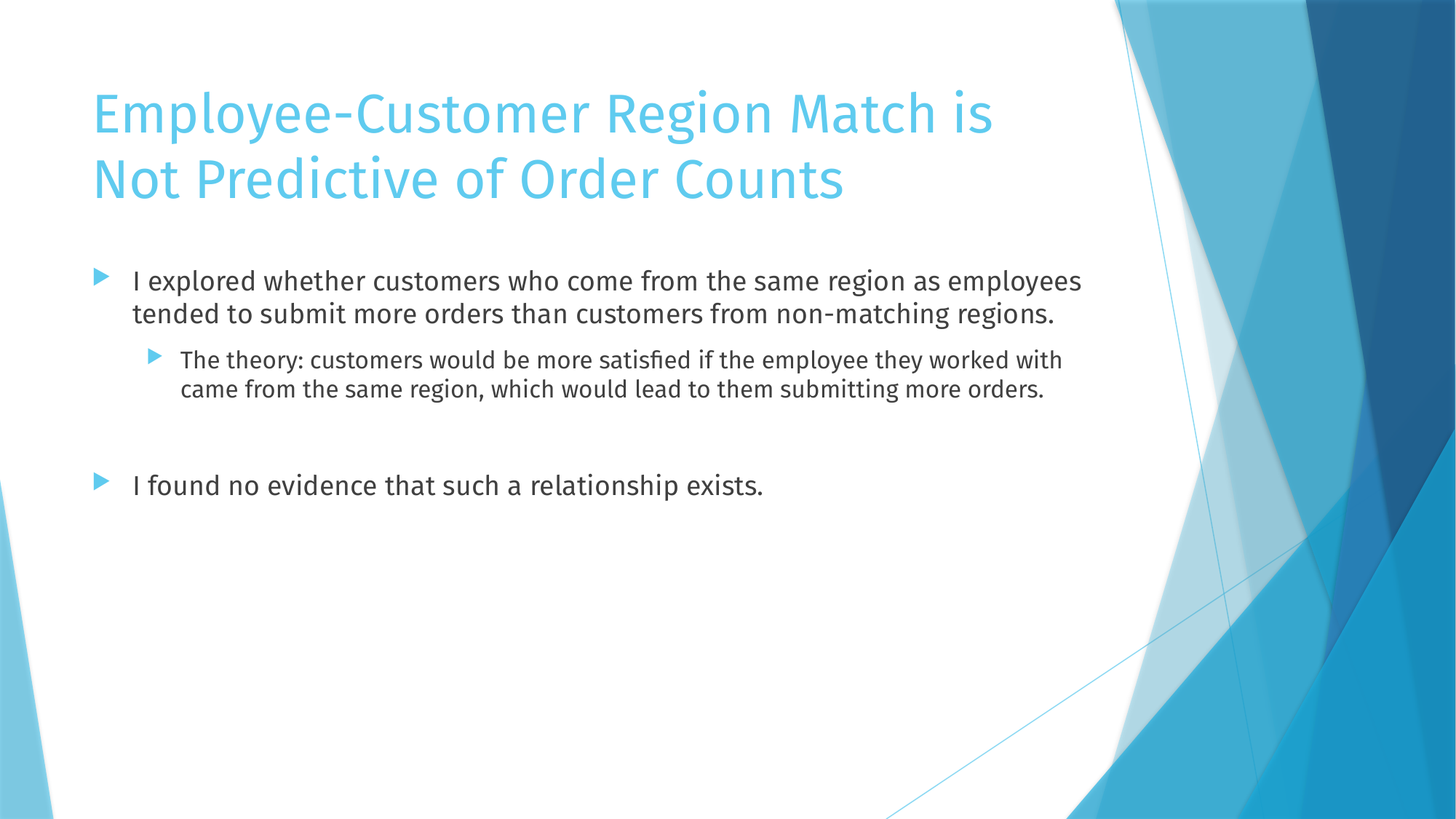

# Employee-Customer Region Match is Not Predictive of Order Counts
I explored whether customers who come from the same region as employees tended to submit more orders than customers from non-matching regions.
The theory: customers would be more satisfied if the employee they worked with came from the same region, which would lead to them submitting more orders.

I found no evidence that such a relationship exists.